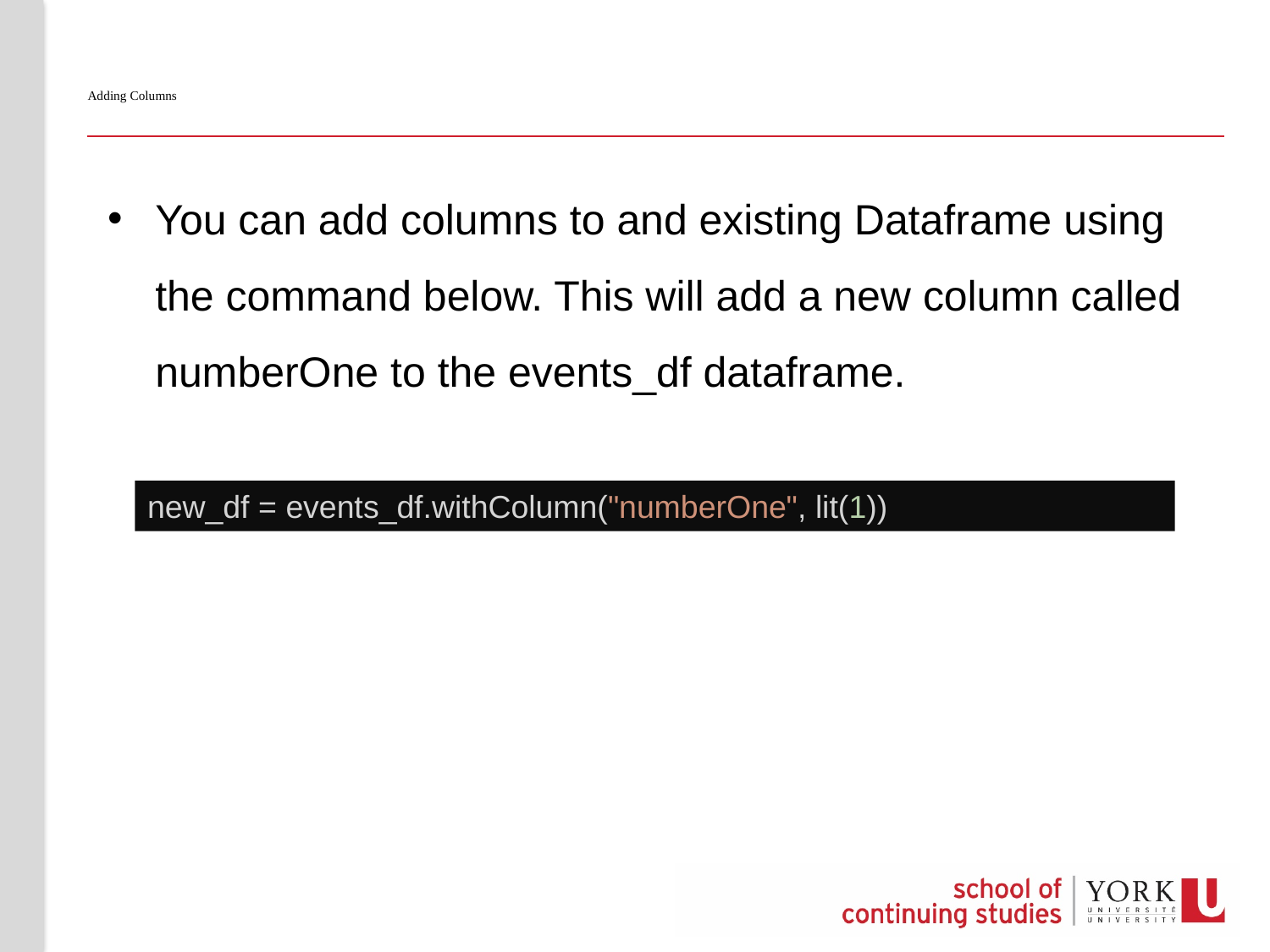

# Adding Columns

You can add columns to and existing Dataframe using the command below. This will add a new column called numberOne to the events_df dataframe.

new_df = events_df.withColumn("numberOne", lit(1))